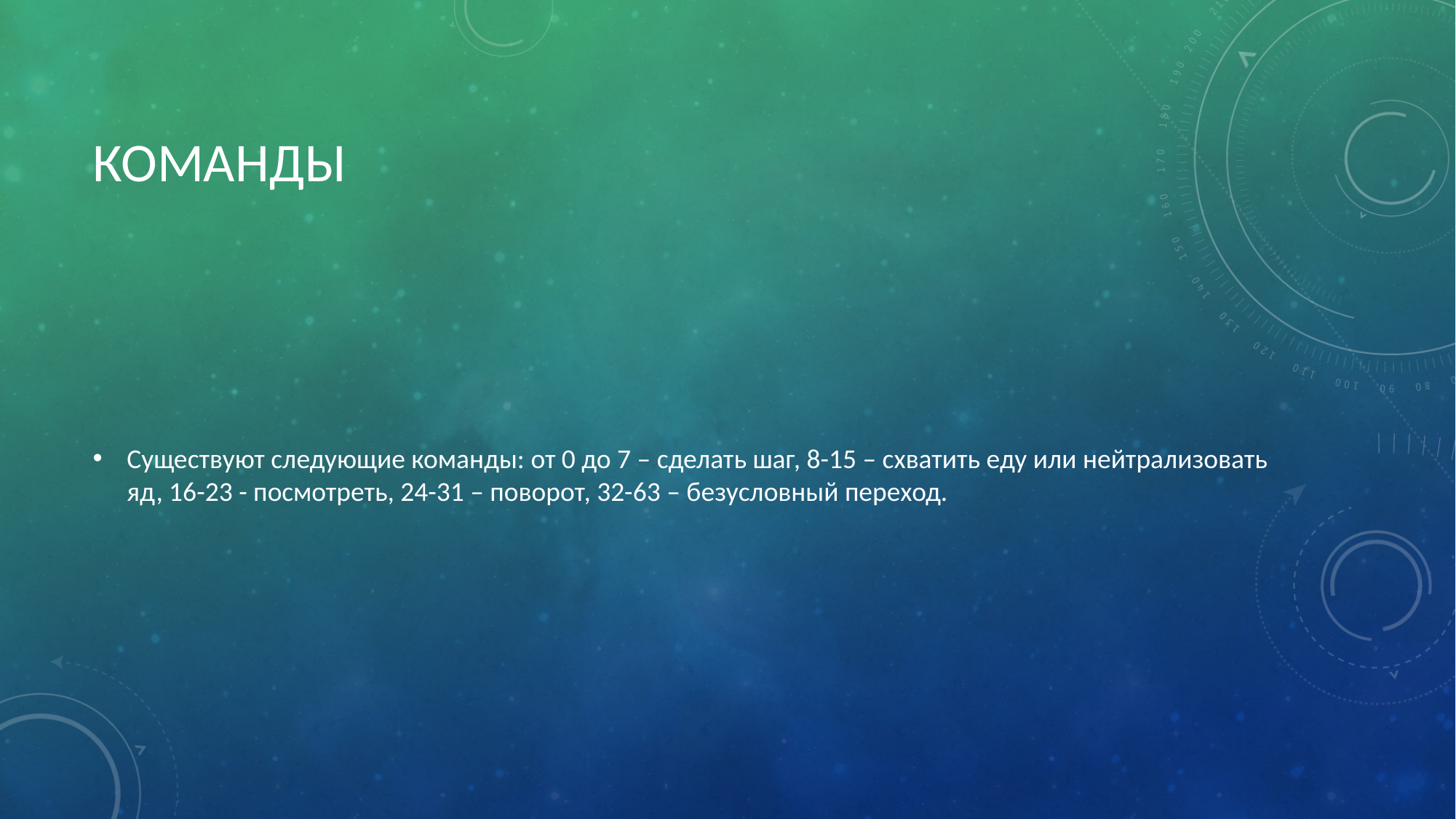

# Команды
Существуют следующие команды: от 0 до 7 – сделать шаг, 8-15 – схватить еду или нейтрализовать яд, 16-23 - посмотреть, 24-31 – поворот, 32-63 – безусловный переход.